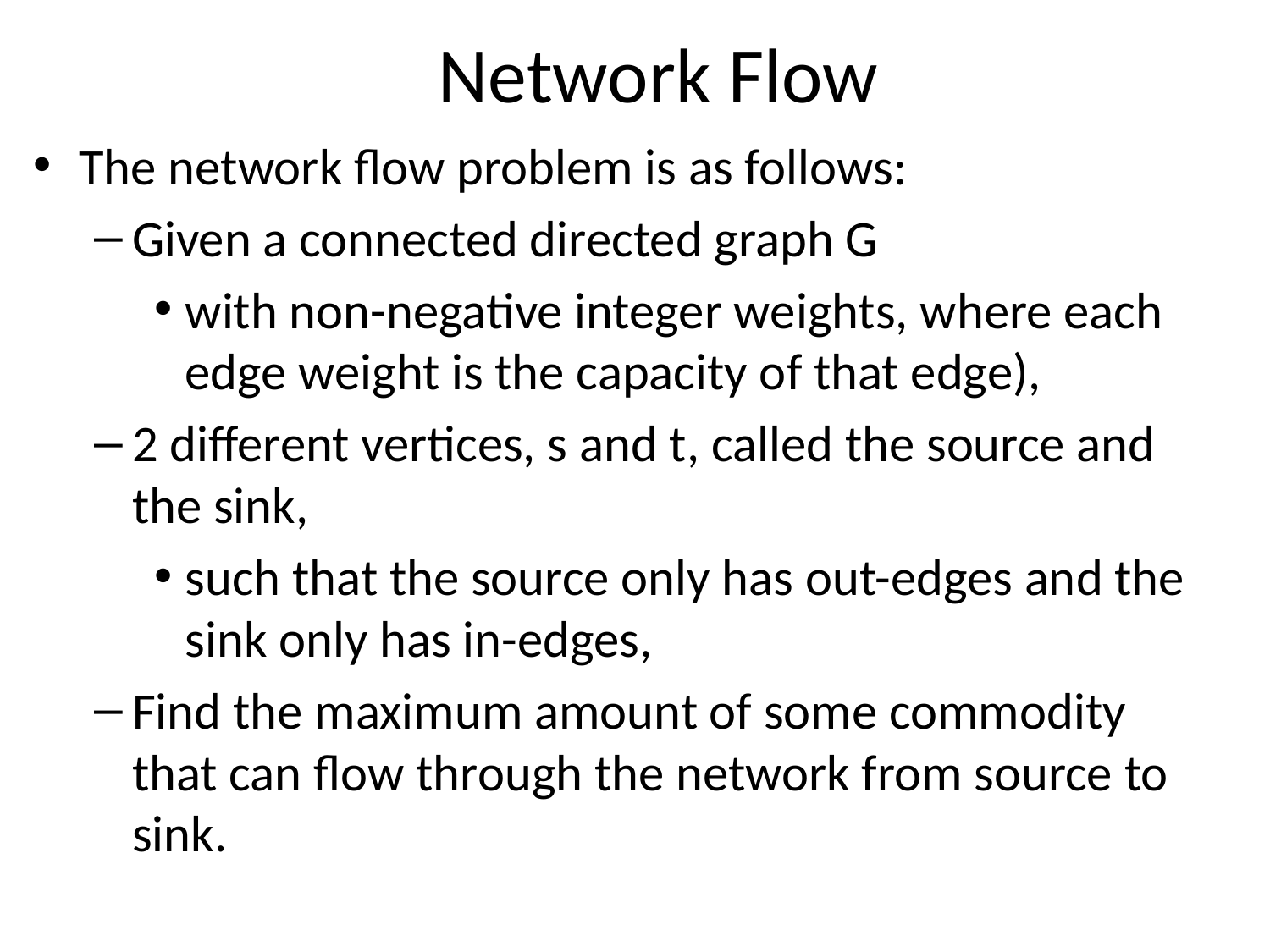

# Network Flow
The network flow problem is as follows:
Given a connected directed graph G
with non-negative integer weights, where each edge weight is the capacity of that edge),
2 different vertices, s and t, called the source and the sink,
such that the source only has out-edges and the sink only has in-edges,
Find the maximum amount of some commodity that can flow through the network from source to sink.